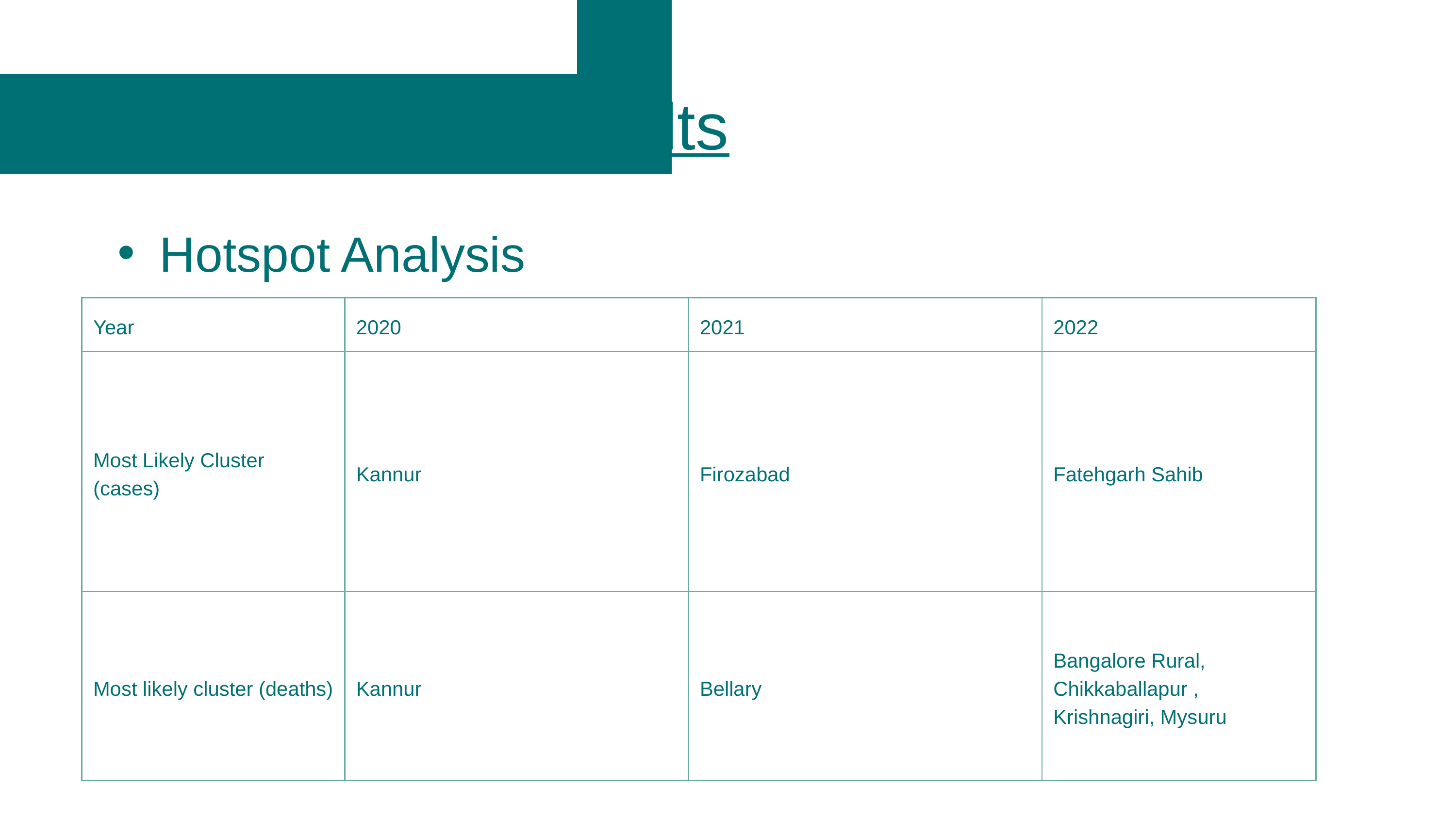

Analysis and Results
Hotspot Analysis
| Year | 2020 | 2021 | 2022 |
| --- | --- | --- | --- |
| Most Likely Cluster (cases) | Kannur | Firozabad | Fatehgarh Sahib |
| Most likely cluster (deaths) | Kannur | Bellary | Bangalore Rural, Chikkaballapur , Krishnagiri, Mysuru |